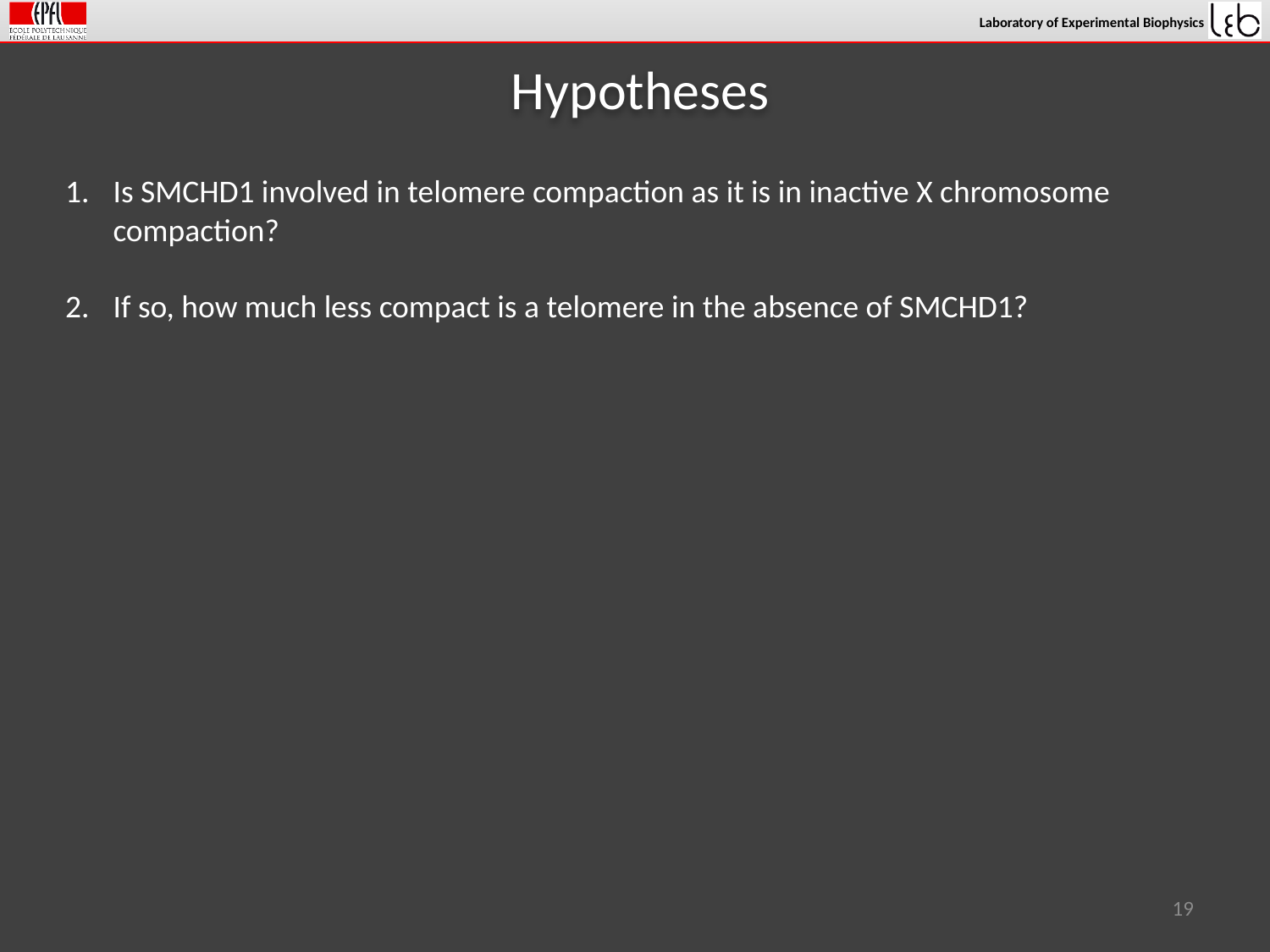

# Hypotheses
Is SMCHD1 involved in telomere compaction as it is in inactive X chromosome compaction?

If so, how much less compact is a telomere in the absence of SMCHD1?

19